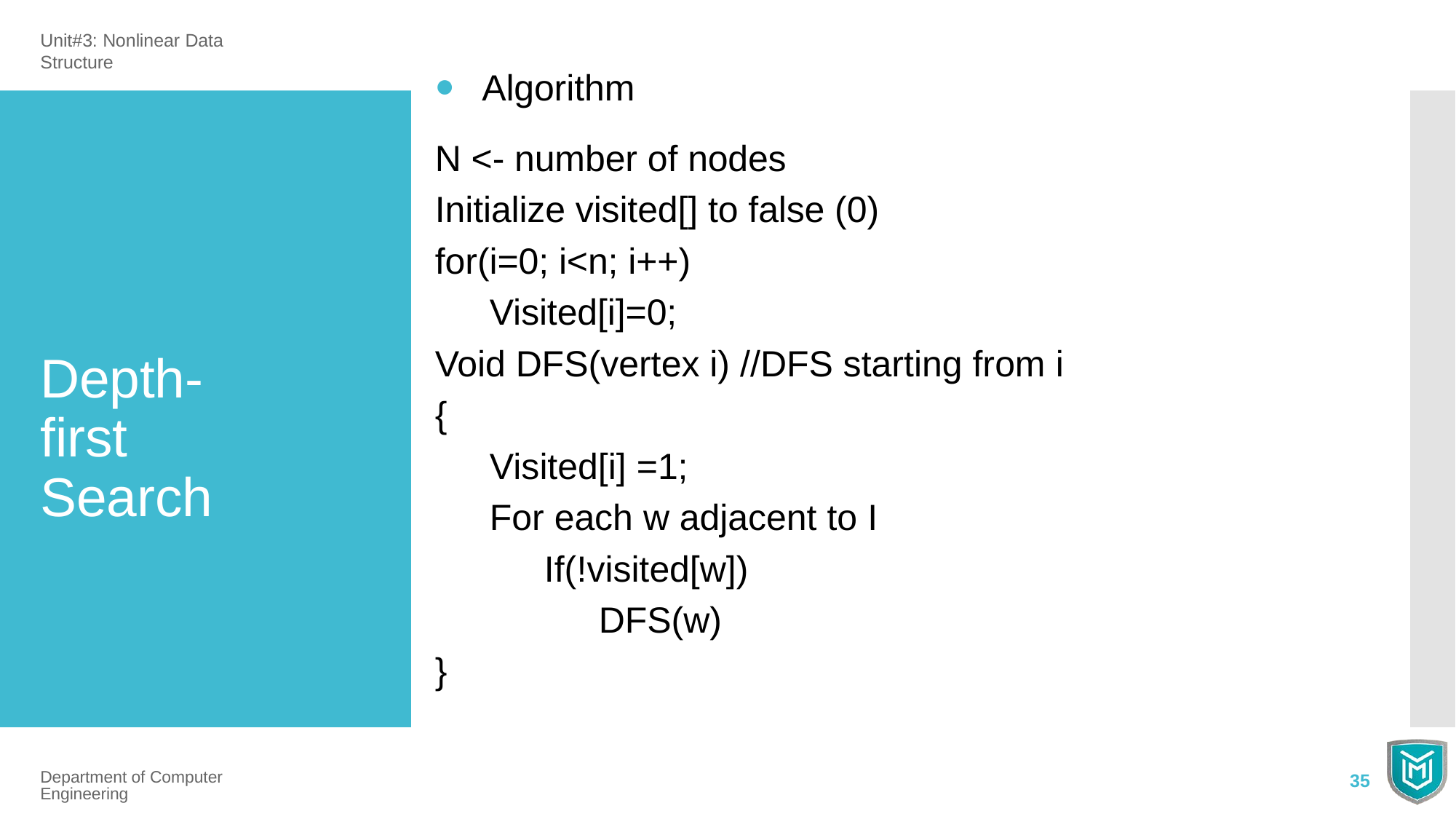

Unit#3: Nonlinear Data Structure
Algorithm
N <- number of nodes
Initialize visited[] to false (0)
for(i=0; i<n; i++)
Visited[i]=0;
Void DFS(vertex i) //DFS starting from i
{
Visited[i] =1;
For each w adjacent to I
If(!visited[w])
DFS(w)
}
Depth-ﬁrst  Search
Department of Computer Engineering
35